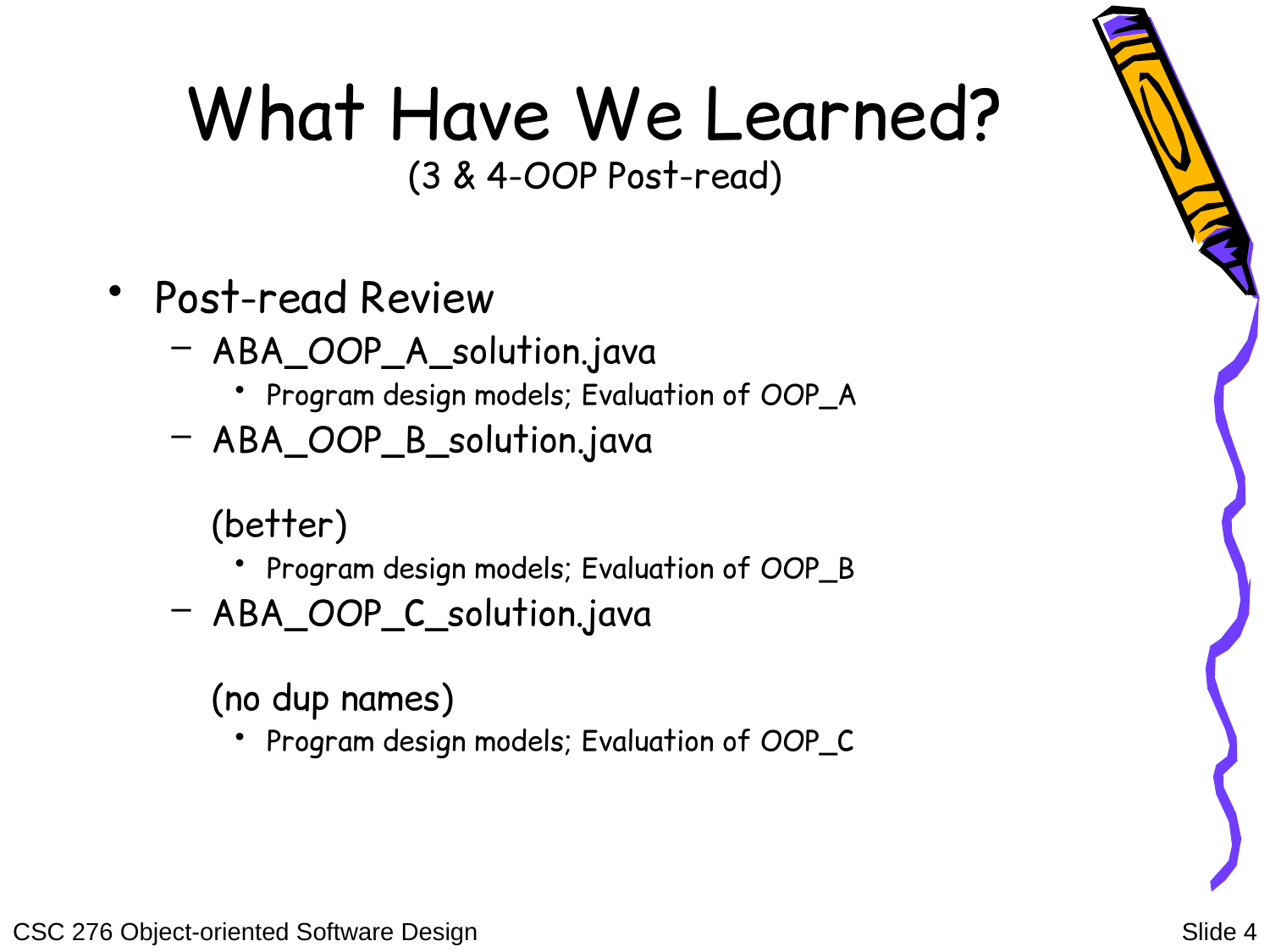

# What Have We Learned? (3 & 4-OOP Post-read)
Post-read Review
ABA_OOP_A_solution.java
Program design models; Evaluation of OOP_A
ABA_OOP_B_solution.java	(better)
Program design models; Evaluation of OOP_B
ABA_OOP_C_solution.java	(no dup names)
Program design models; Evaluation of OOP_C